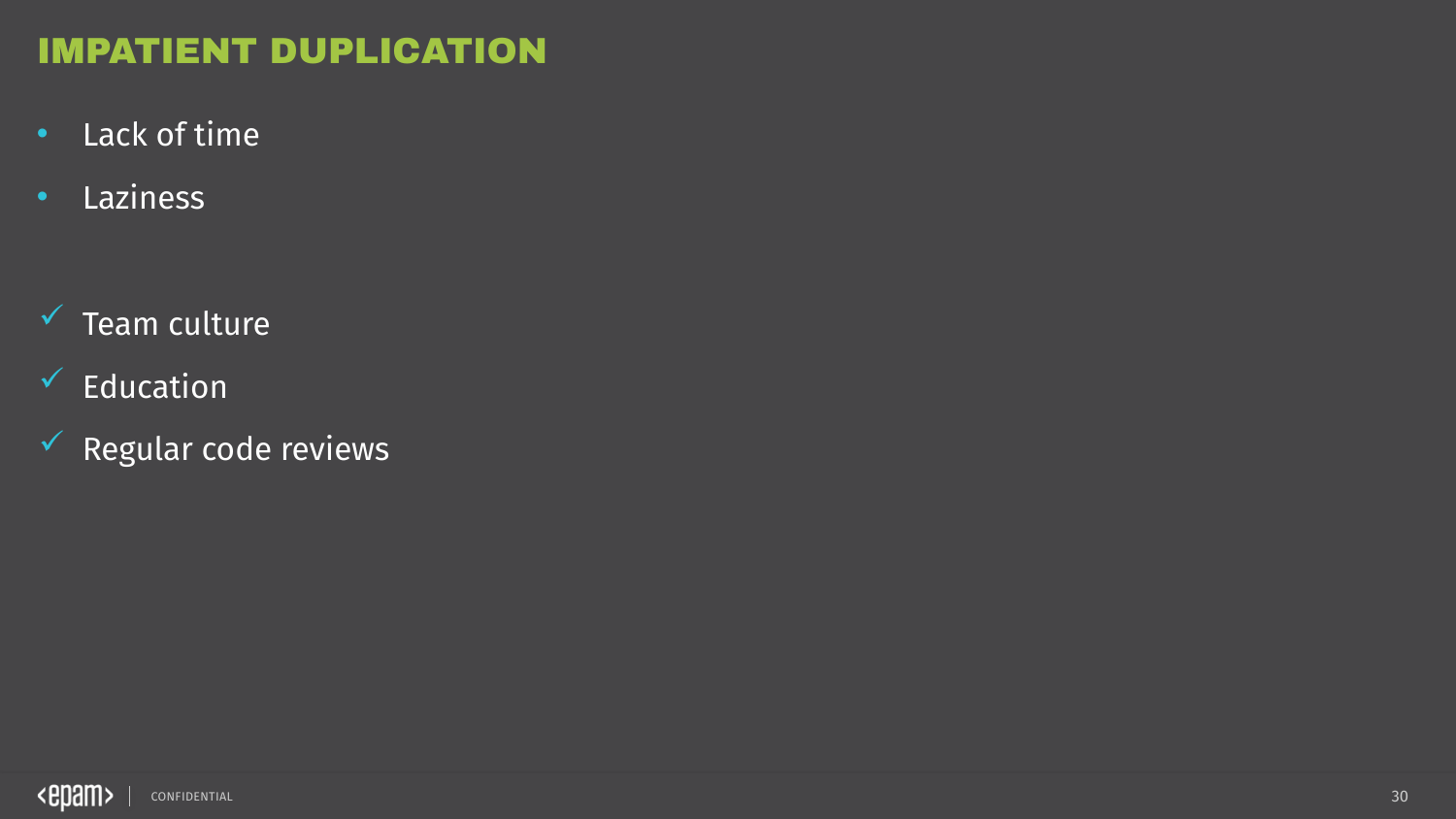

Impatient duplication
Lack of time
Laziness

Team culture
Education
Regular code reviews